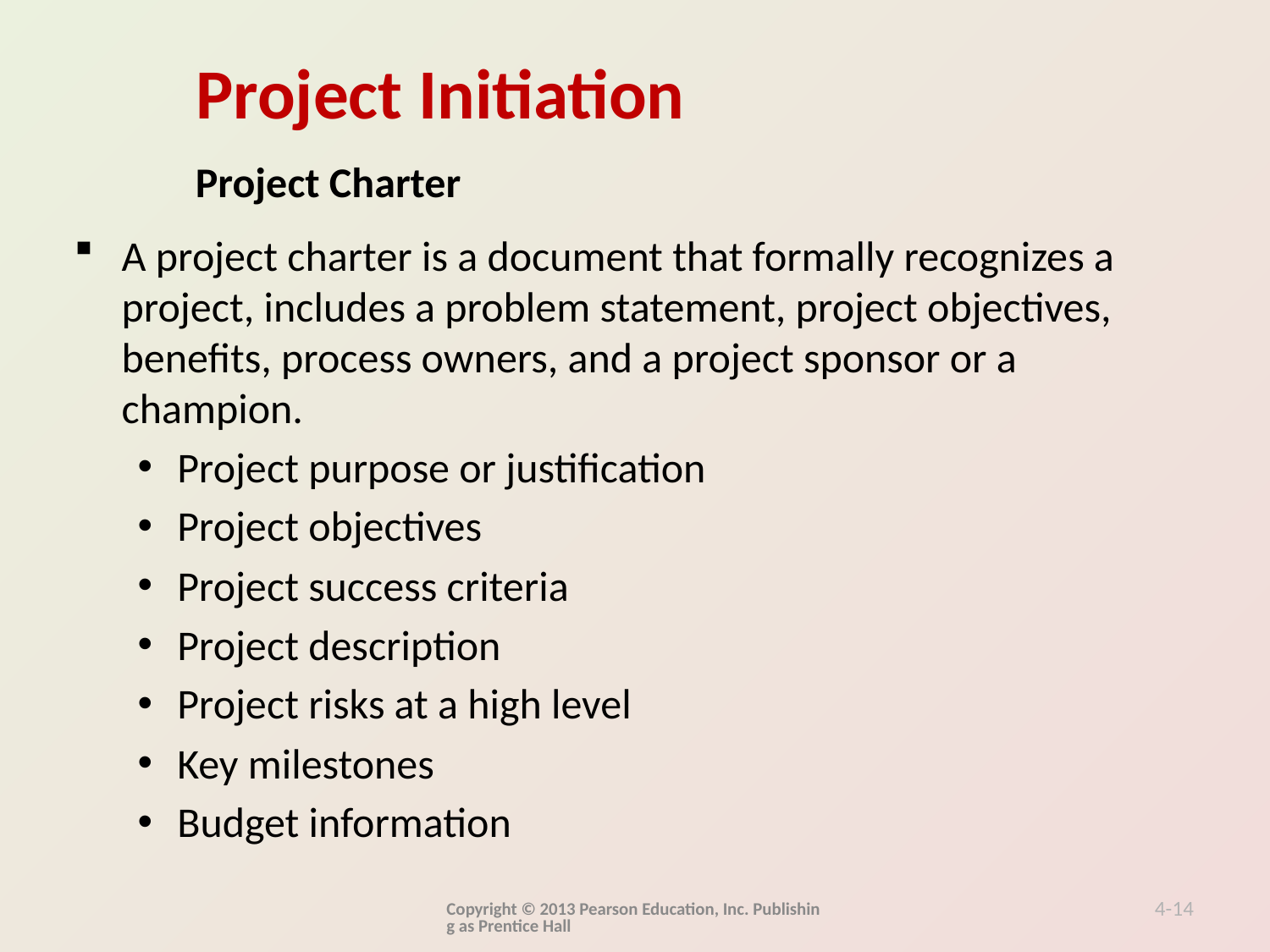

Project Charter
A project charter is a document that formally recognizes a project, includes a problem statement, project objectives, benefits, process owners, and a project sponsor or a champion.
Project purpose or justification
Project objectives
Project success criteria
Project description
Project risks at a high level
Key milestones
Budget information
Copyright © 2013 Pearson Education, Inc. Publishing as Prentice Hall
4-14